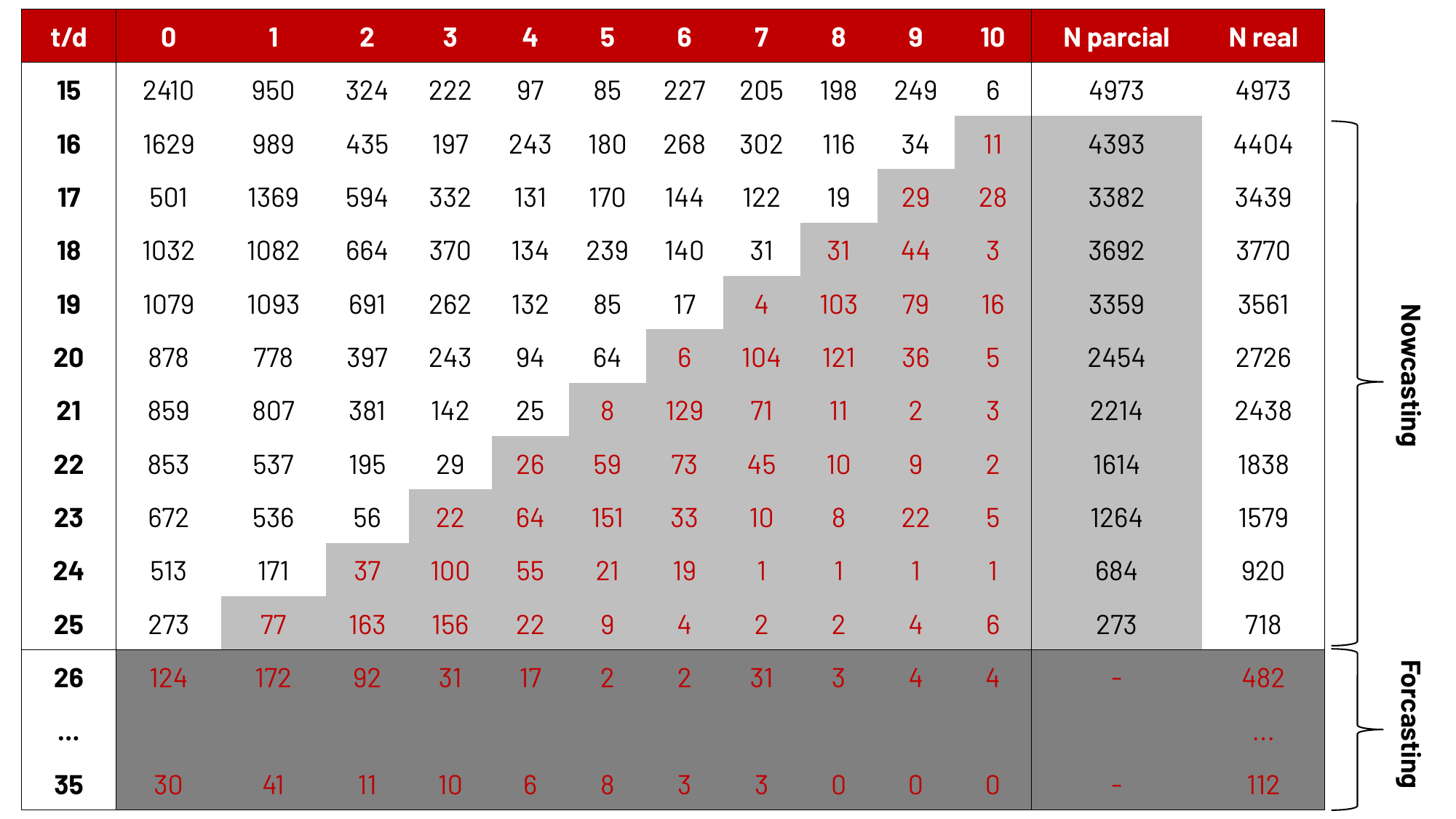

| t/d | 0 | 1 | 2 | 3 | 4 | 5 | 6 | 7 | 8 | 9 | 10 | N parcial | N real |
| --- | --- | --- | --- | --- | --- | --- | --- | --- | --- | --- | --- | --- | --- |
| 15 | 2410 | 950 | 324 | 222 | 97 | 85 | 227 | 205 | 198 | 249 | 6 | 4973 | 4973 |
| 16 | 1629 | 989 | 435 | 197 | 243 | 180 | 268 | 302 | 116 | 34 | 11 | 4393 | 4404 |
| 17 | 501 | 1369 | 594 | 332 | 131 | 170 | 144 | 122 | 19 | 29 | 28 | 3382 | 3439 |
| 18 | 1032 | 1082 | 664 | 370 | 134 | 239 | 140 | 31 | 31 | 44 | 3 | 3692 | 3770 |
| 19 | 1079 | 1093 | 691 | 262 | 132 | 85 | 17 | 4 | 103 | 79 | 16 | 3359 | 3561 |
| 20 | 878 | 778 | 397 | 243 | 94 | 64 | 6 | 104 | 121 | 36 | 5 | 2454 | 2726 |
| 21 | 859 | 807 | 381 | 142 | 25 | 8 | 129 | 71 | 11 | 2 | 3 | 2214 | 2438 |
| 22 | 853 | 537 | 195 | 29 | 26 | 59 | 73 | 45 | 10 | 9 | 2 | 1614 | 1838 |
| 23 | 672 | 536 | 56 | 22 | 64 | 151 | 33 | 10 | 8 | 22 | 5 | 1264 | 1579 |
| 24 | 513 | 171 | 37 | 100 | 55 | 21 | 19 | 1 | 1 | 1 | 1 | 684 | 920 |
| 25 | 273 | 77 | 163 | 156 | 22 | 9 | 4 | 2 | 2 | 4 | 6 | 273 | 718 |
| 26 | 124 | 172 | 92 | 31 | 17 | 2 | 2 | 31 | 3 | 4 | 4 | - | 482 |
| ... |  |  |  |  |  |  |  |  |  |  |  |  | ... |
| 35 | 30 | 41 | 11 | 10 | 6 | 8 | 3 | 3 | 0 | 0 | 0 | - | 112 |

Nowcasting

Forcasting